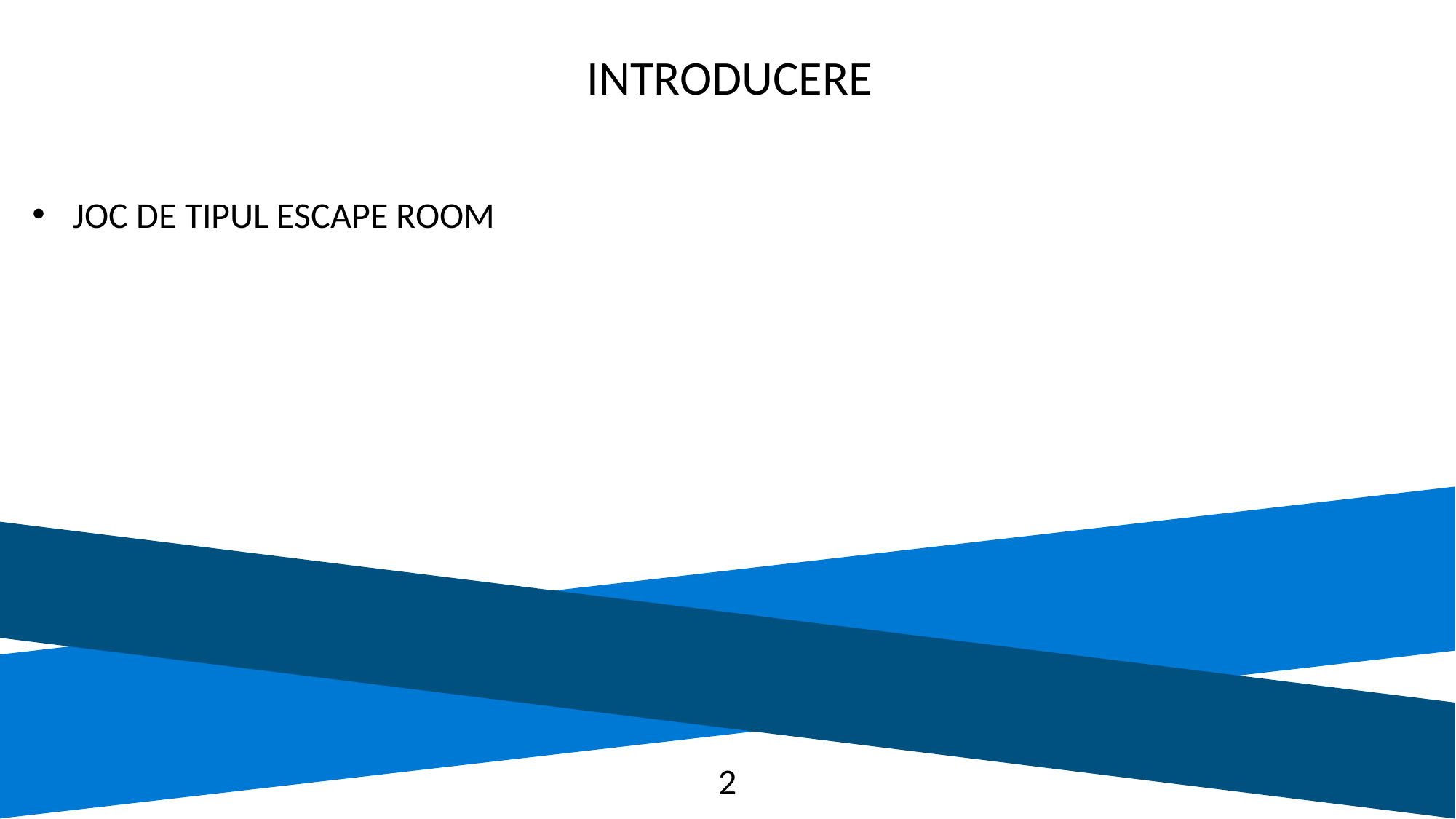

INTRODUCERE

JOC DE TIPUL ESCAPE ROOM

2